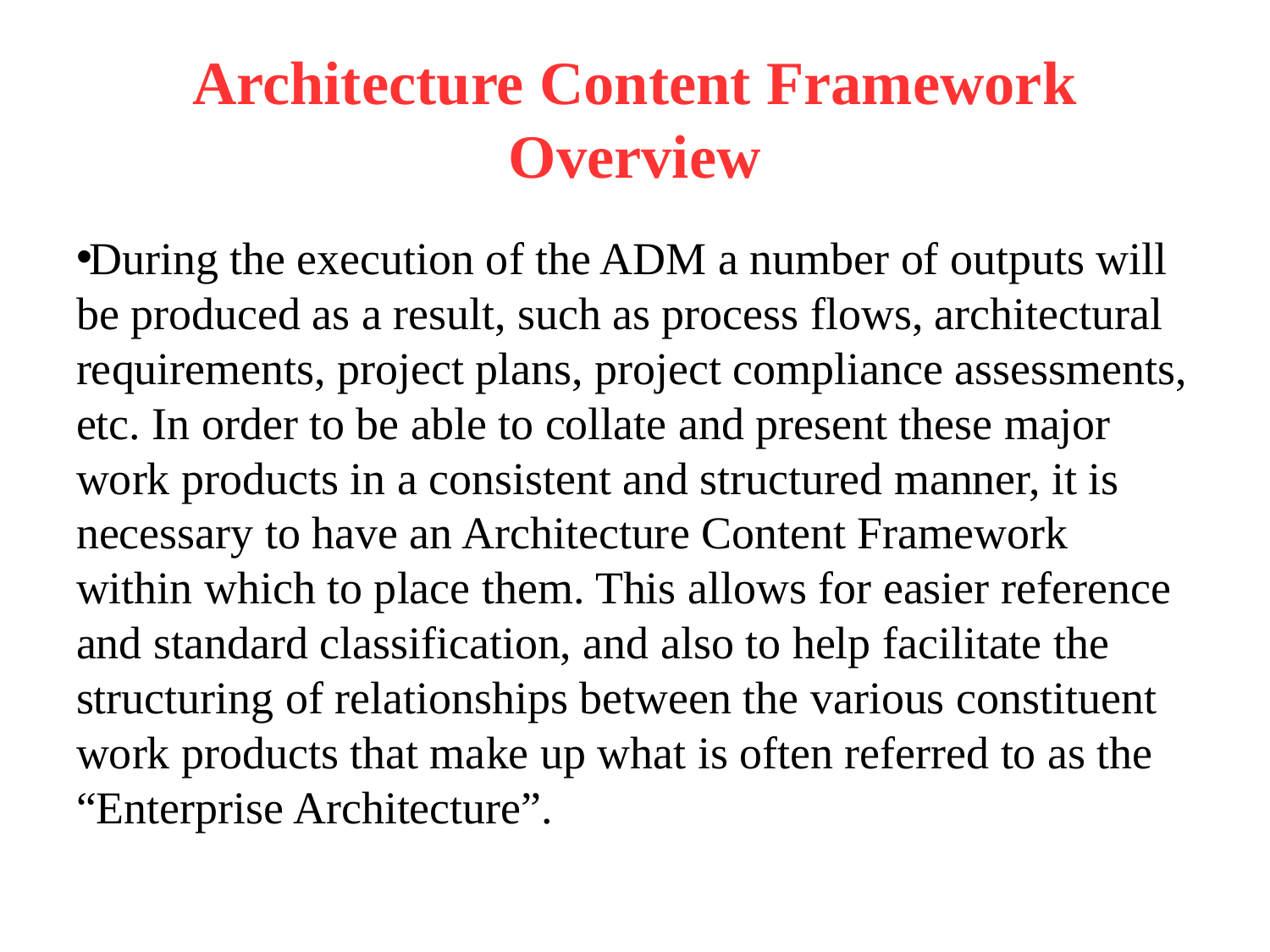

# Architecture Content Framework Overview
During the execution of the ADM a number of outputs will be produced as a result, such as process flows, architectural requirements, project plans, project compliance assessments, etc. In order to be able to collate and present these major work products in a consistent and structured manner, it is necessary to have an Architecture Content Framework within which to place them. This allows for easier reference and standard classification, and also to help facilitate the structuring of relationships between the various constituent work products that make up what is often referred to as the “Enterprise Architecture”.